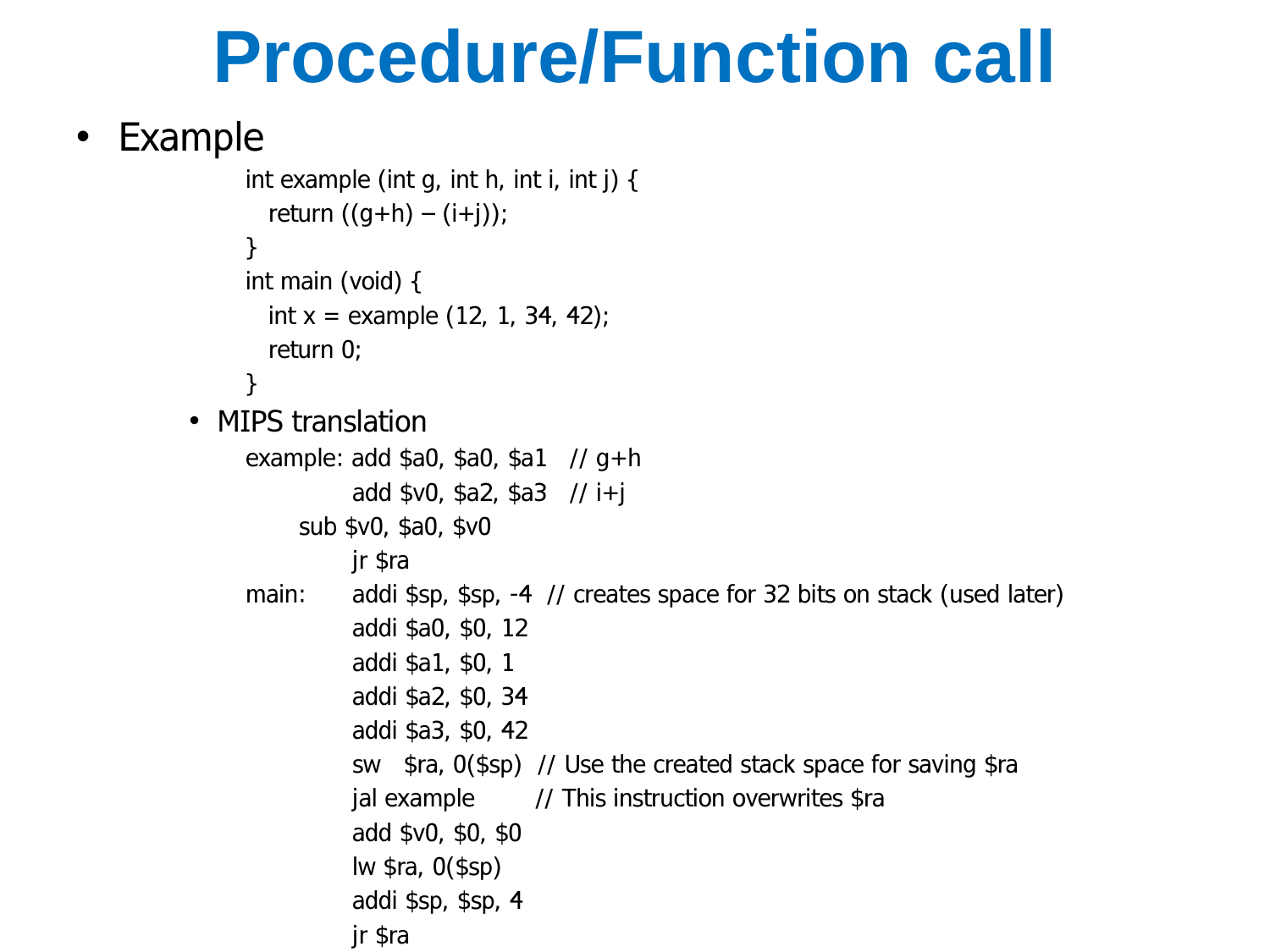

# Procedure/Function call
Example
int example (int g, int h, int i, int j) {
   return ((g+h) – (i+j));
}
int main (void) {
   int x = example (12, 1, 34, 42);
   return 0;
}
MIPS translation
example: add $a0, $a0, $a1   // g+h
              add $v0, $a2, $a3   // i+j
	       sub $v0, $a0, $v0
              jr $ra
main:      addi $sp, $sp, -4  // creates space for 32 bits on stack (used later)
              addi $a0, $0, 12
              addi $a1, $0, 1
              addi $a2, $0, 34
              addi $a3, $0, 42
              sw   $ra, 0($sp)  // Use the created stack space for saving $ra
              jal example        // This instruction overwrites $ra
              add $v0, $0, $0
              lw $ra, 0($sp)
              addi $sp, $sp, 4
              jr $ra